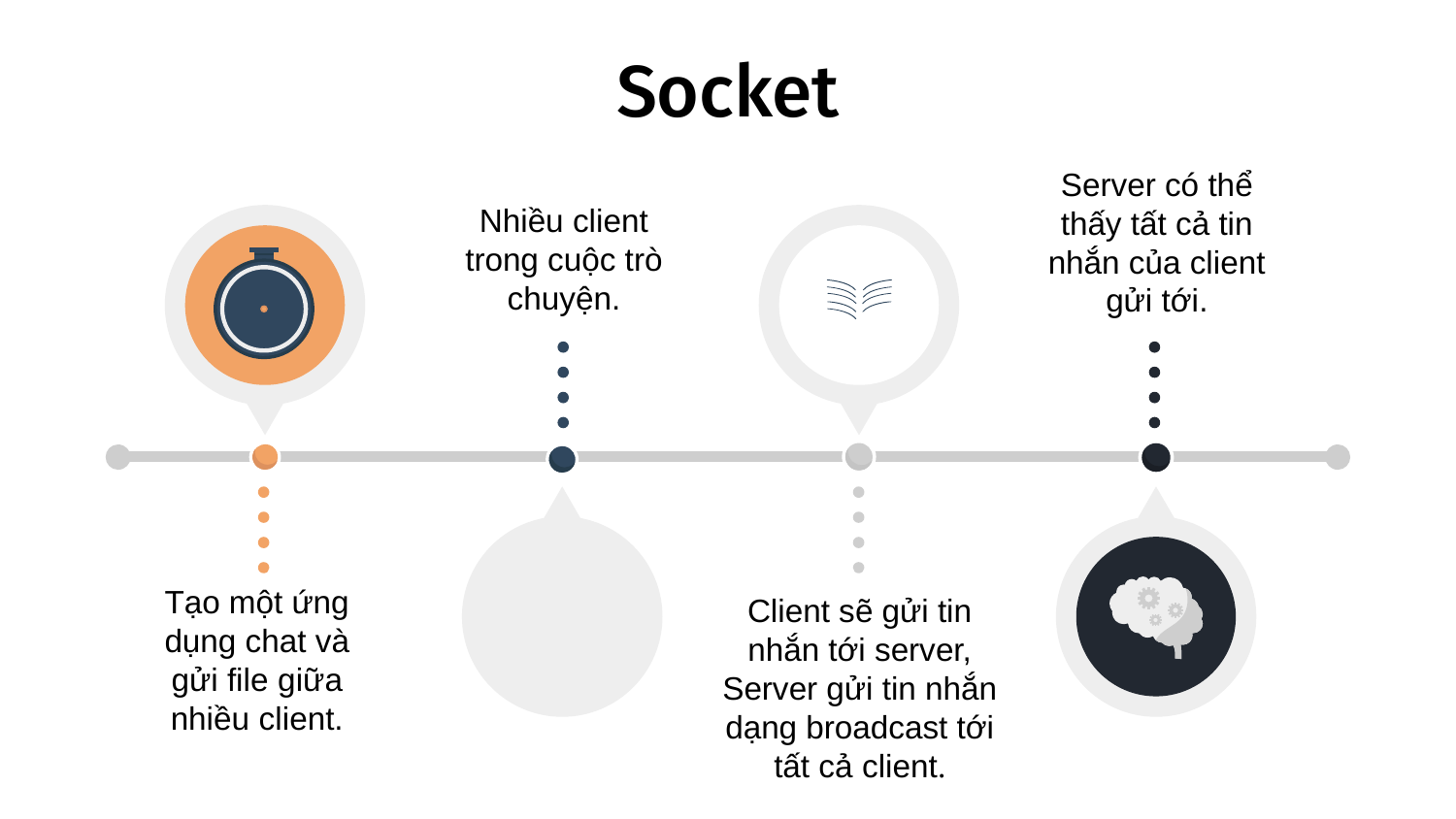

Socket
Server có thể thấy tất cả tin nhắn của client gửi tới.
Nhiều client trong cuộc trò chuyện.

Client sẽ gửi tin nhắn tới server, Server gửi tin nhắn dạng broadcast tới tất cả client.
Tạo một ứng dụng chat và gửi file giữa nhiều client.